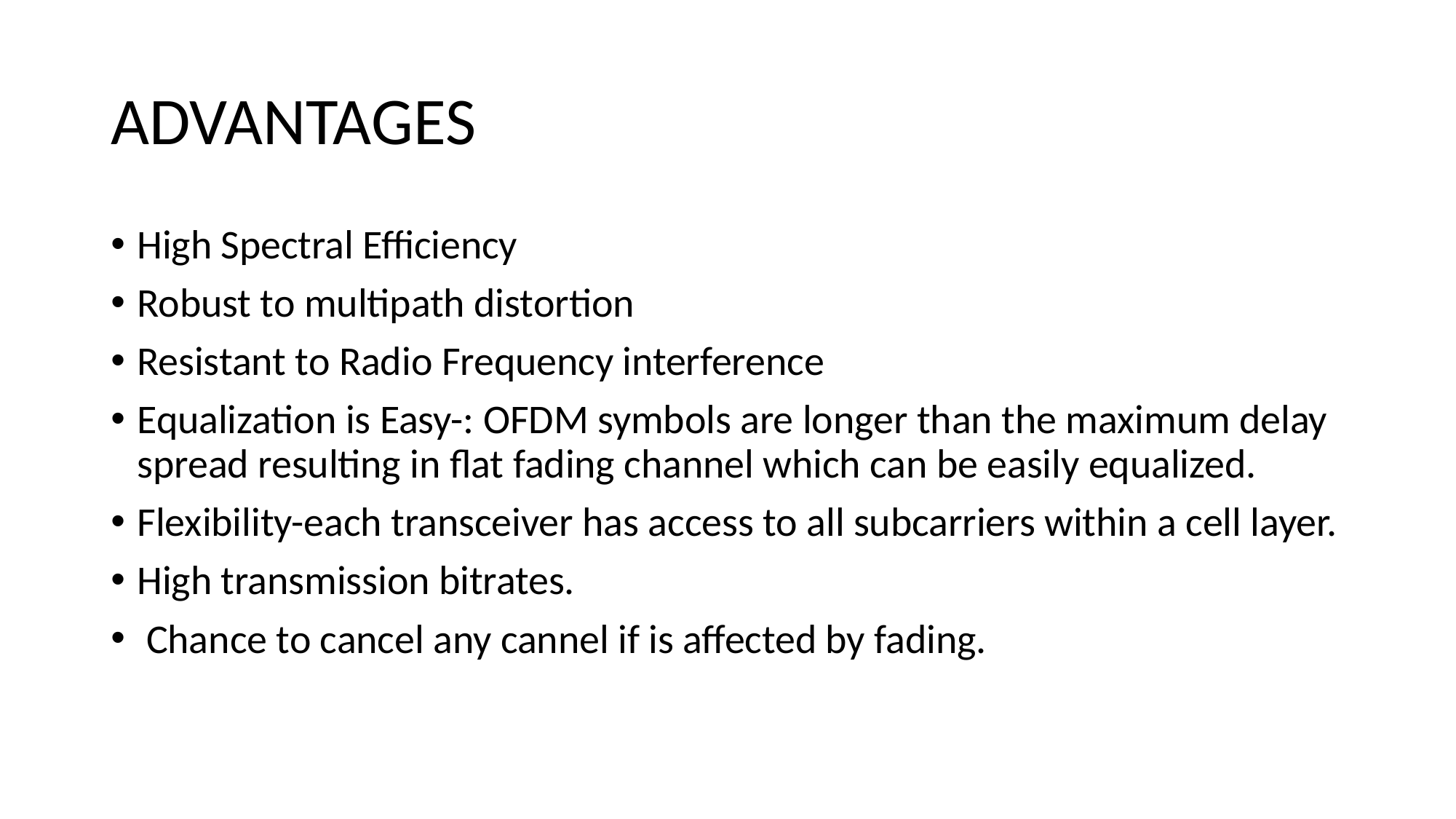

# ADVANTAGES
High Spectral Efficiency
Robust to multipath distortion
Resistant to Radio Frequency interference
Equalization is Easy-: OFDM symbols are longer than the maximum delay spread resulting in flat fading channel which can be easily equalized.
Flexibility-each transceiver has access to all subcarriers within a cell layer.
High transmission bitrates.
 Chance to cancel any cannel if is affected by fading.